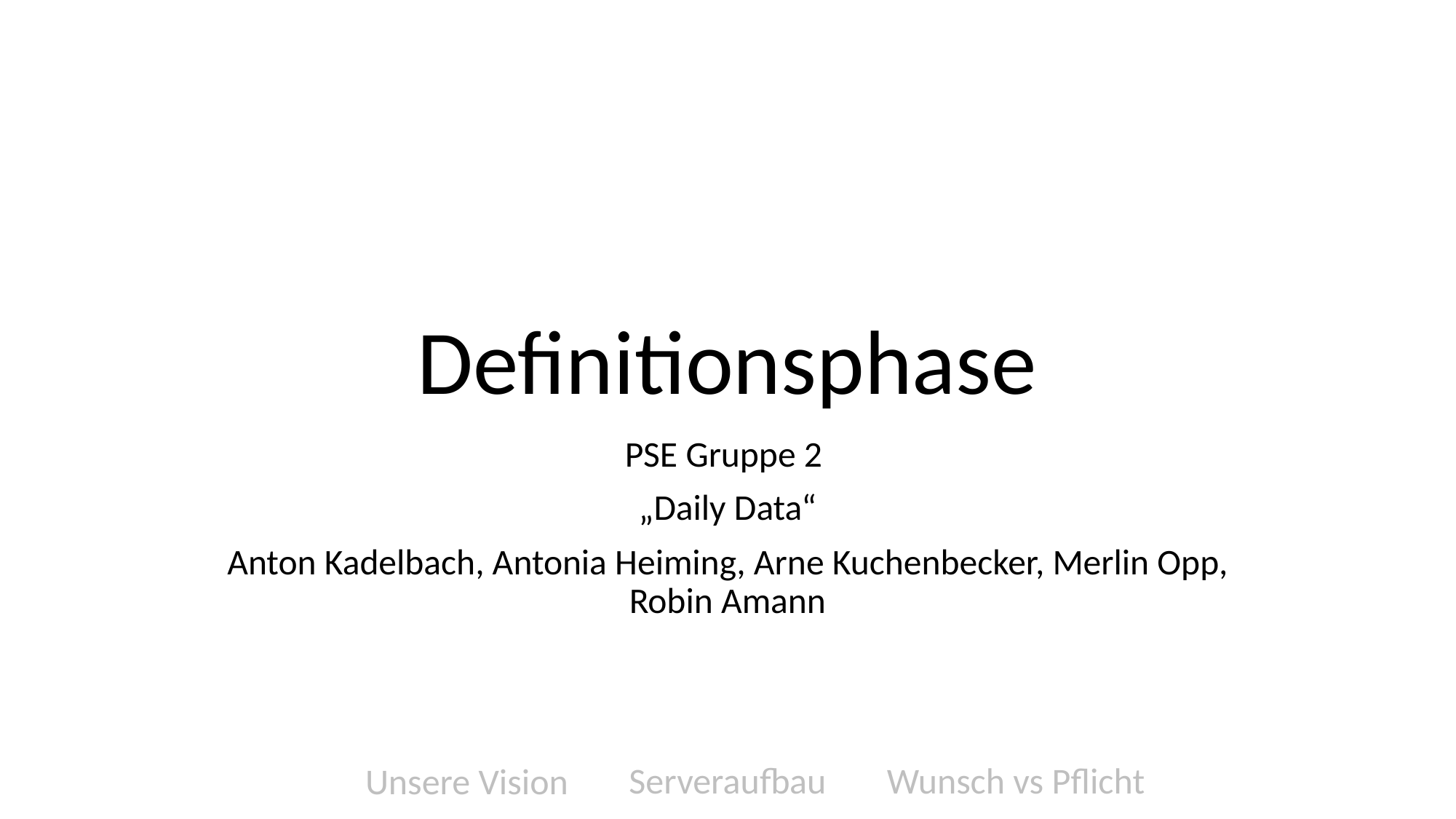

# Definitionsphase
PSE Gruppe 2
„Daily Data“
Anton Kadelbach, Antonia Heiming, Arne Kuchenbecker, Merlin Opp, Robin Amann

Wunsch vs Pflicht
Serveraufbau
Unsere Vision